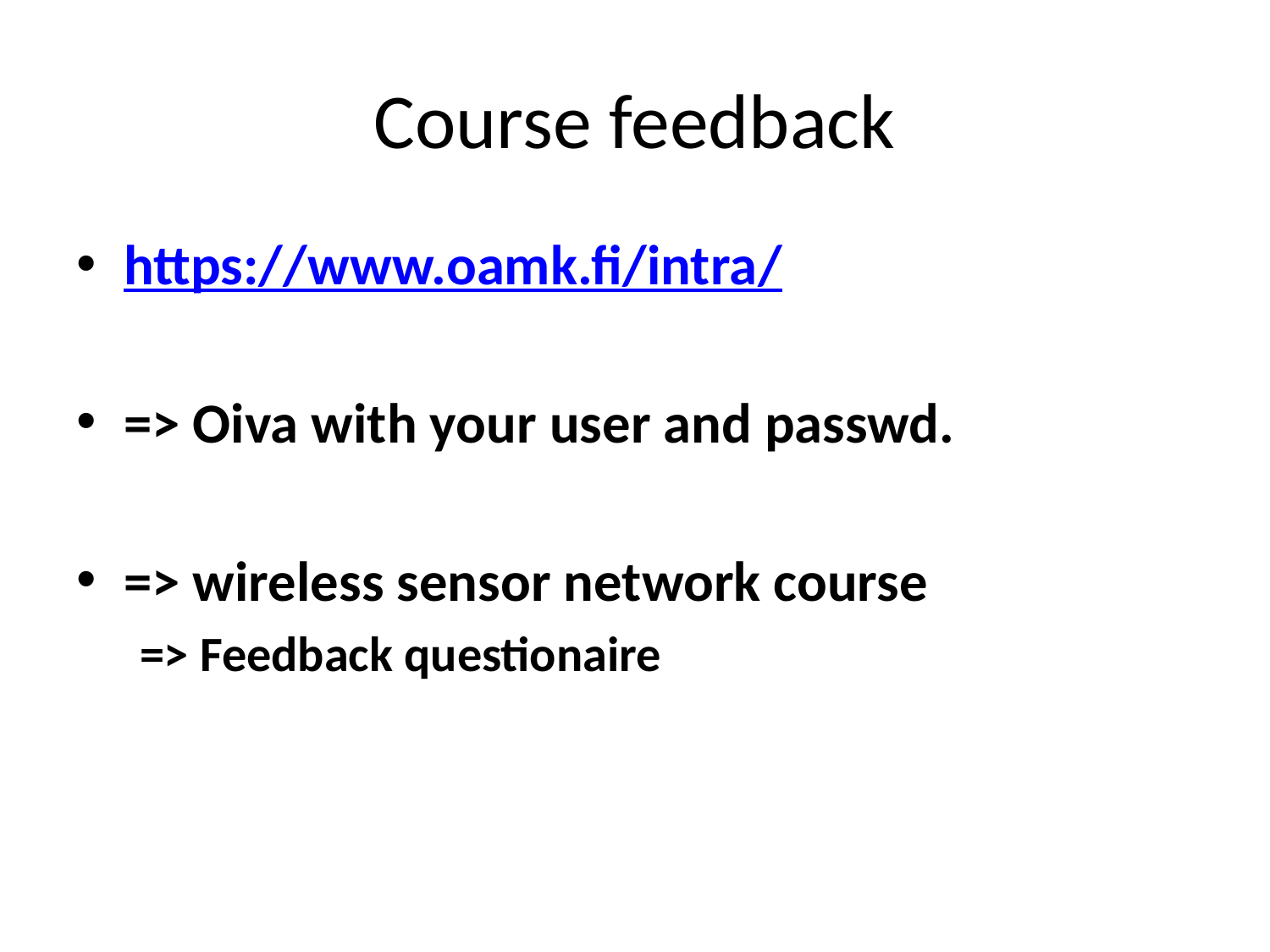

# Course feedback
https://www.oamk.fi/intra/

=> Oiva with your user and passwd.

=> wireless sensor network course
=> Feedback questionaire